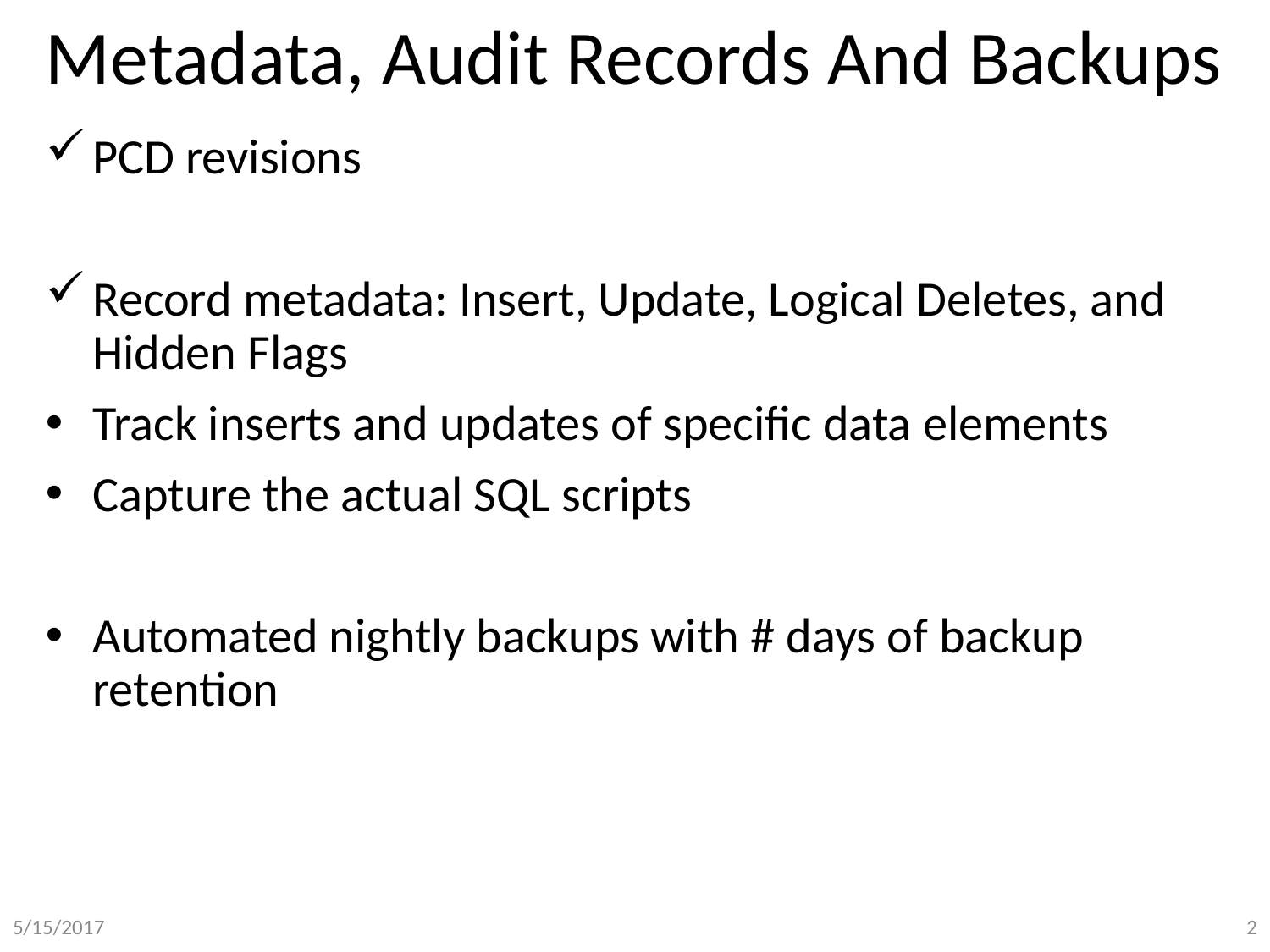

# Metadata, Audit Records And Backups
PCD revisions

Record metadata: Insert, Update, Logical Deletes, and Hidden Flags
Track inserts and updates of specific data elements
Capture the actual SQL scripts

Automated nightly backups with # days of backup retention

2
5/15/2017